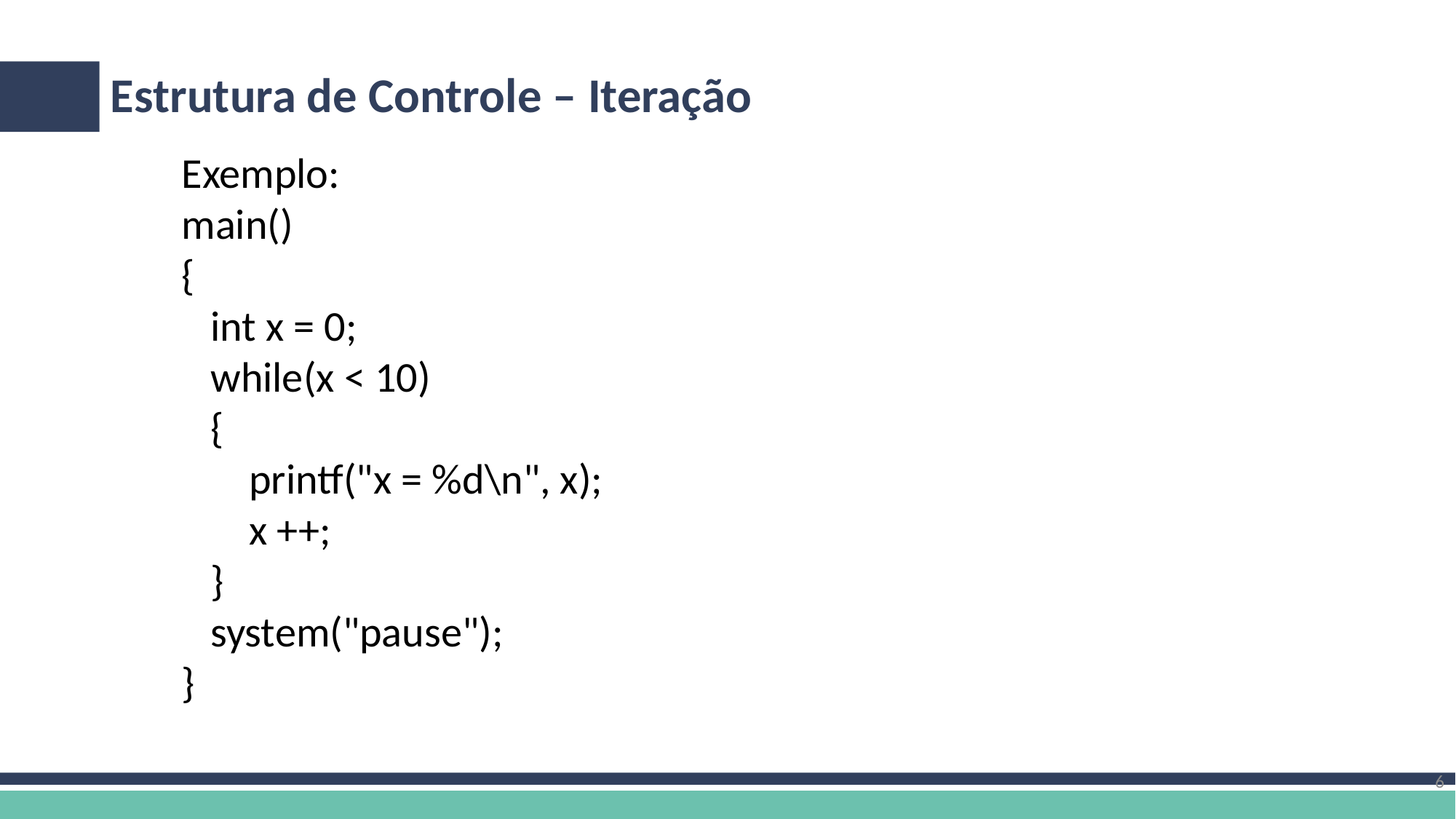

# Estrutura de Controle – Iteração
Exemplo:
main()
{
   int x = 0;
   while(x < 10)
   {
       printf("x = %d\n", x);
       x ++;
   }
   system("pause");
}
6